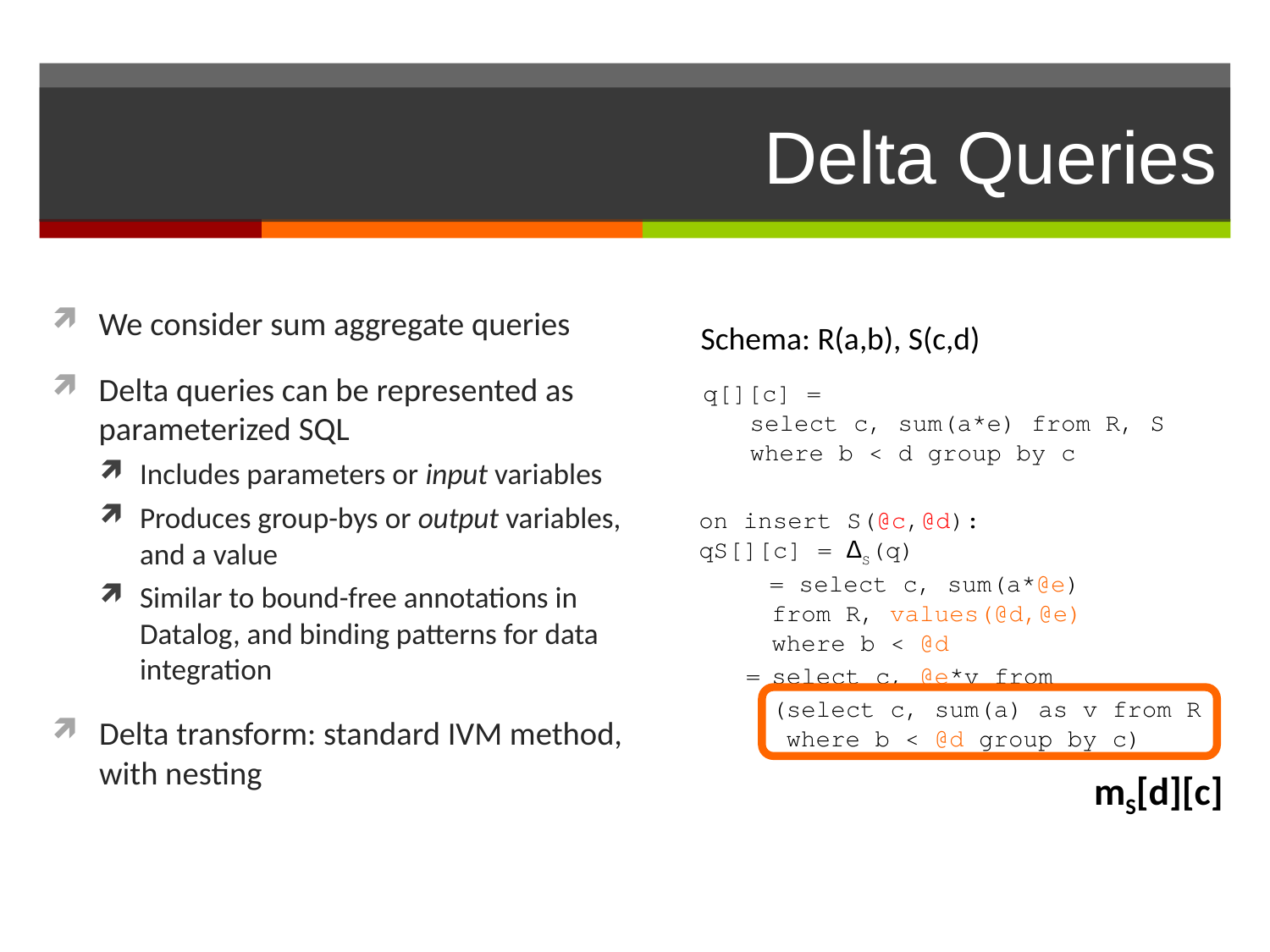

# Delta Queries
We consider sum aggregate queries
Delta queries can be represented as parameterized SQL
Includes parameters or input variables
Produces group-bys or output variables, and a value
Similar to bound-free annotations in Datalog, and binding patterns for data integration
Delta transform: standard IVM method, with nesting
Schema: R(a,b), S(c,d)
q[][c] =
	select c, sum(a*e) from R, S
	where b < d group by c
on insert S(@c,@d):
qS[][c] = ∆S(q)
	= select c, sum(a*@e)
	from R, values(@d,@e)
	where b < @d
	=	select c, @e*v from
		(select c, sum(a) as v from R
	 where b < @d group by c)

mS[d][c]